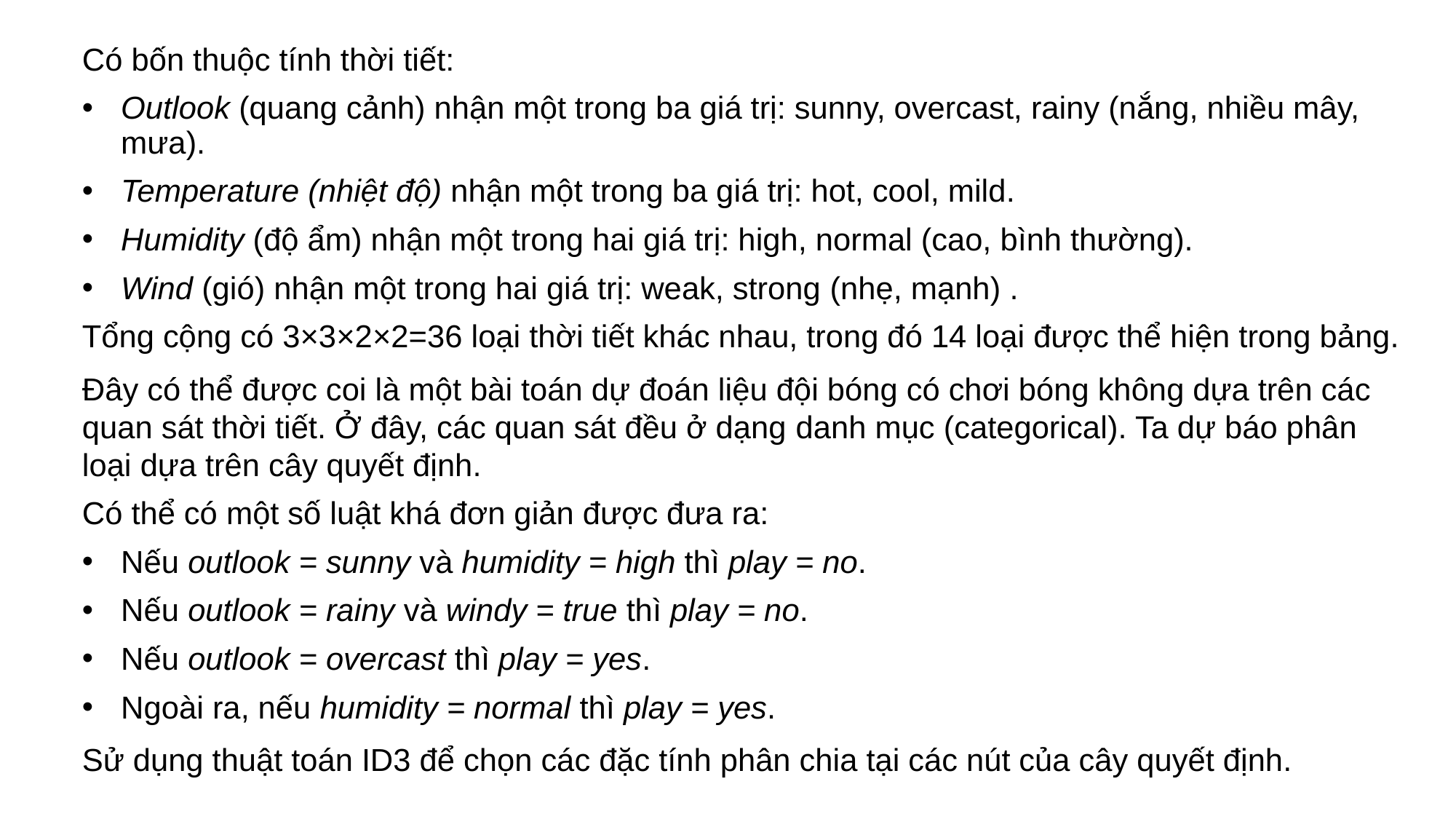

Có bốn thuộc tính thời tiết:
Outlook (quang cảnh) nhận một trong ba giá trị: sunny, overcast, rainy (nắng, nhiều mây, mưa).
Temperature (nhiệt độ) nhận một trong ba giá trị: hot, cool, mild.
Humidity (độ ẩm) nhận một trong hai giá trị: high, normal (cao, bình thường).
Wind (gió) nhận một trong hai giá trị: weak, strong (nhẹ, mạnh) .
Tổng cộng có 3×3×2×2=36 loại thời tiết khác nhau, trong đó 14 loại được thể hiện trong bảng.
Đây có thể được coi là một bài toán dự đoán liệu đội bóng có chơi bóng không dựa trên các quan sát thời tiết. Ở đây, các quan sát đều ở dạng danh mục (categorical). Ta dự báo phân loại dựa trên cây quyết định.
Có thể có một số luật khá đơn giản được đưa ra:
Nếu outlook = sunny và humidity = high thì play = no.
Nếu outlook = rainy và windy = true thì play = no.
Nếu outlook = overcast thì play = yes.
Ngoài ra, nếu humidity = normal thì play = yes.
Sử dụng thuật toán ID3 để chọn các đặc tính phân chia tại các nút của cây quyết định.

#